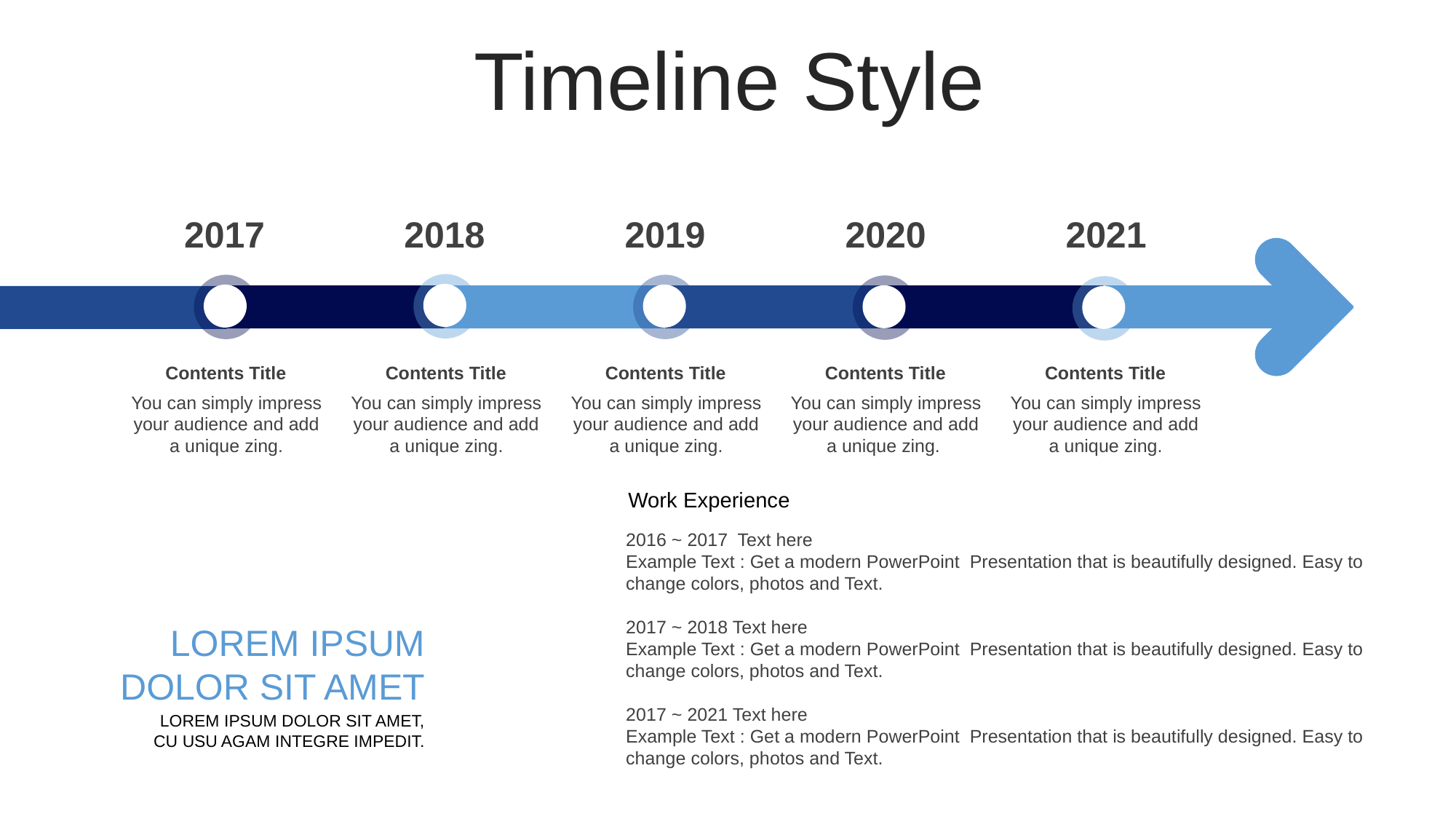

Timeline Style
2017
2018
2019
2020
2021

Contents Title
You can simply impress your audience and add a unique zing.
Contents Title
You can simply impress your audience and add a unique zing.
Contents Title
You can simply impress your audience and add a unique zing.
Contents Title
You can simply impress your audience and add a unique zing.
Contents Title
You can simply impress your audience and add a unique zing.
Work Experience
2016 ~ 2017  Text here
Example Text : Get a modern PowerPoint  Presentation that is beautifully designed. Easy to change colors, photos and Text.

2017 ~ 2018 Text here
Example Text : Get a modern PowerPoint  Presentation that is beautifully designed. Easy to change colors, photos and Text.

2017 ~ 2021 Text here
Example Text : Get a modern PowerPoint  Presentation that is beautifully designed. Easy to change colors, photos and Text.
LOREM IPSUM
DOLOR SIT AMET
LOREM IPSUM DOLOR SIT AMET,
CU USU AGAM INTEGRE IMPEDIT.